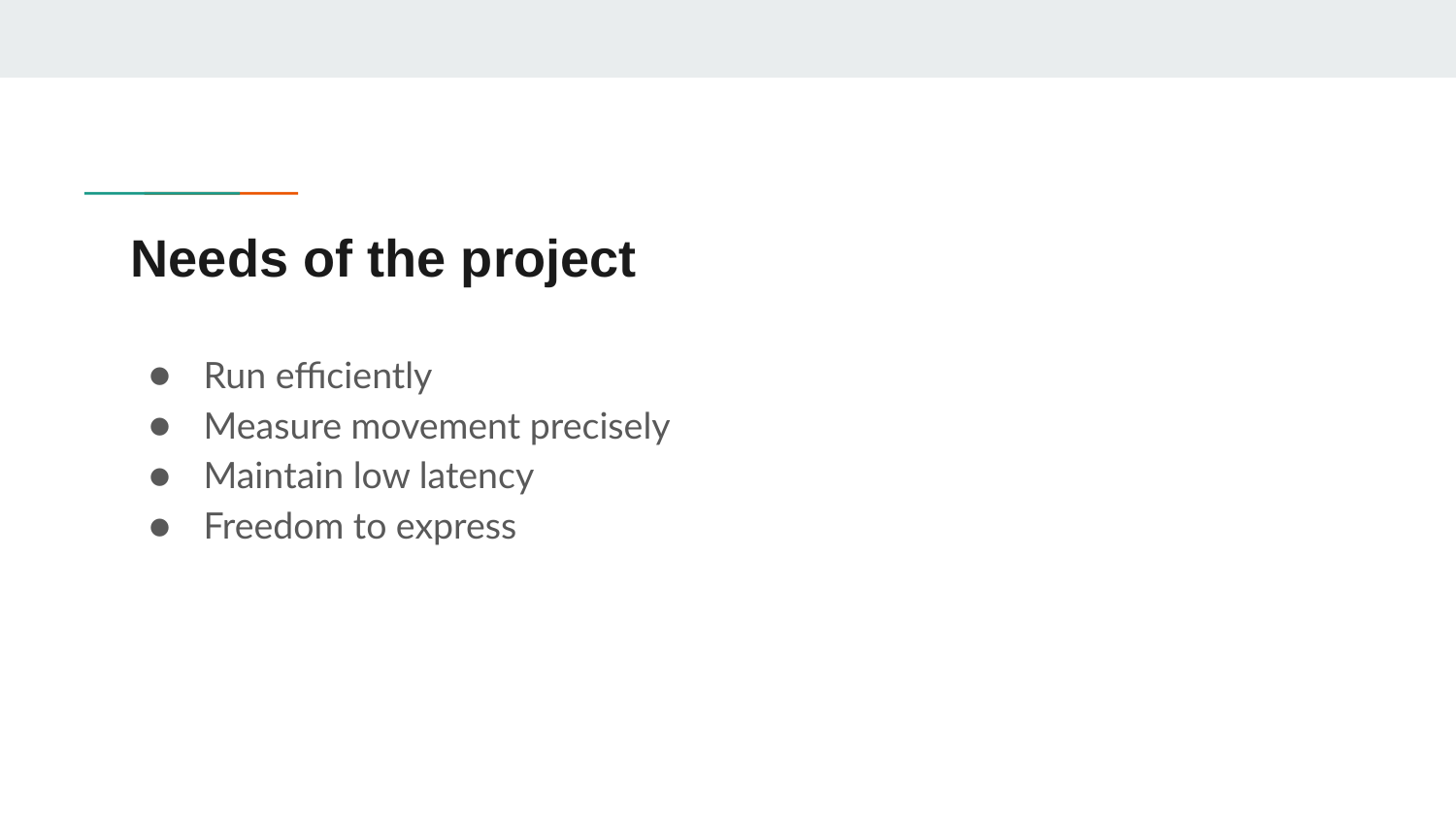

# Needs of the project
Run efficiently
Measure movement precisely
Maintain low latency
Freedom to express